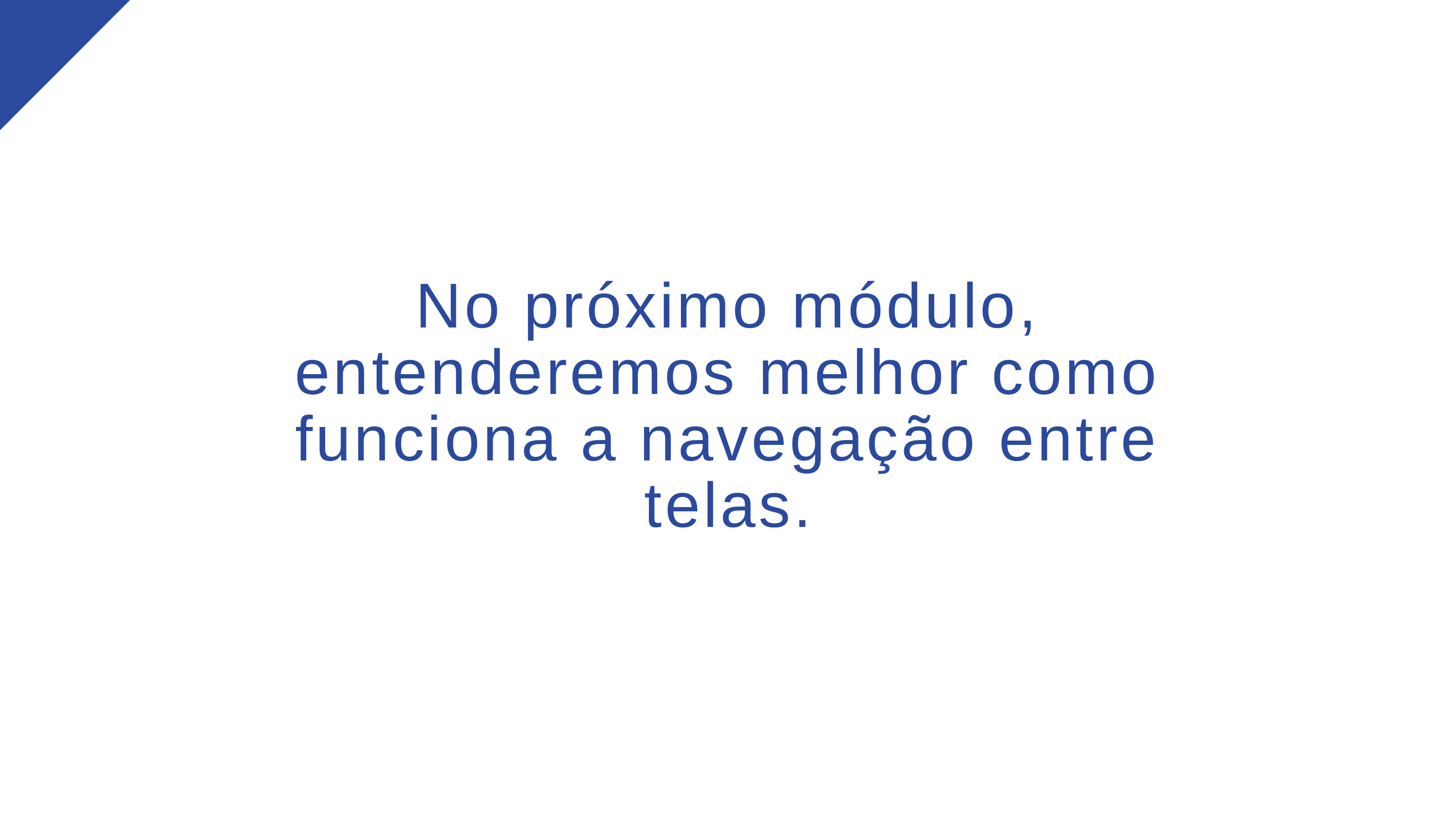

No próximo módulo, entenderemos melhor como funciona a navegação entre telas.